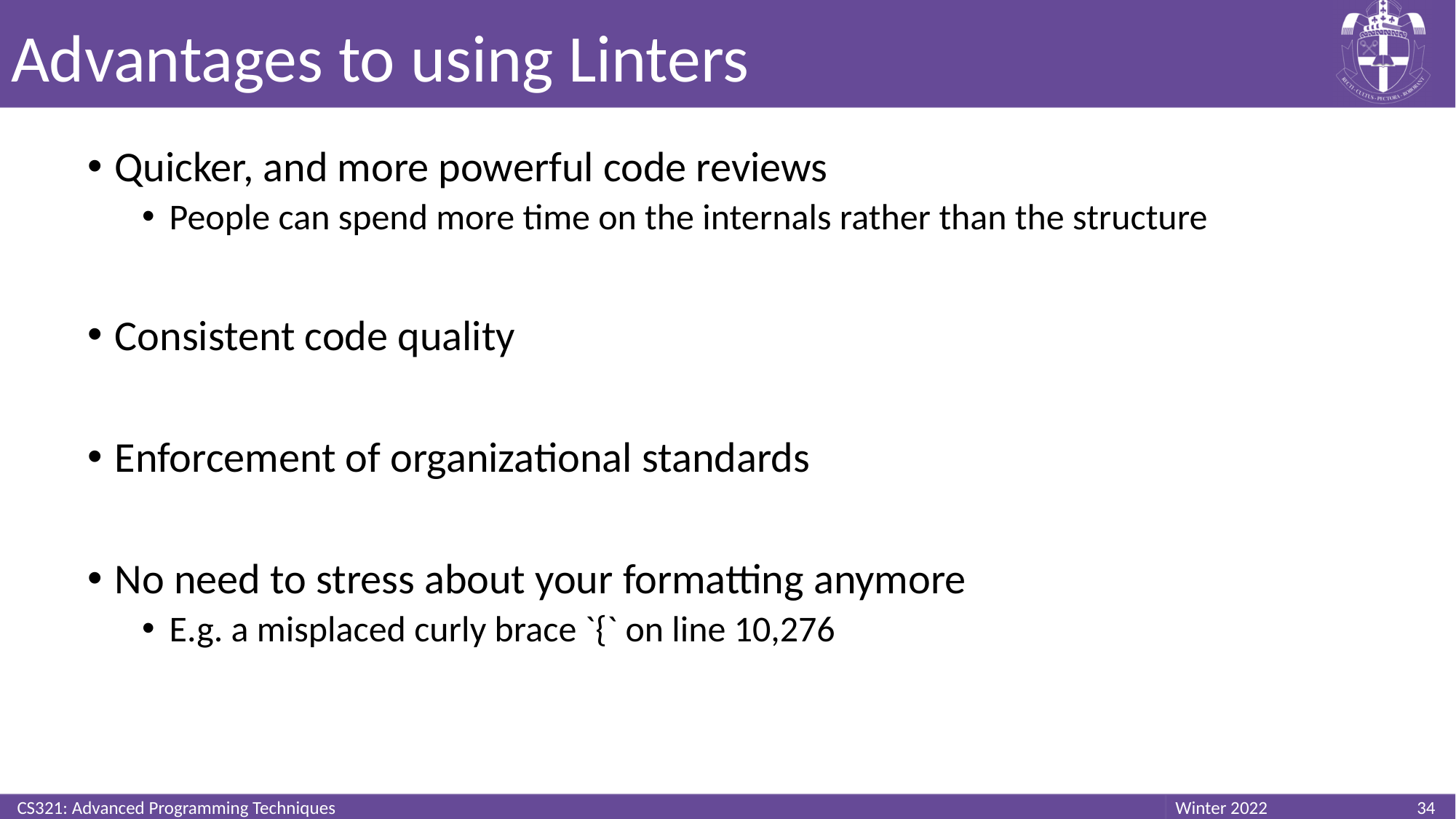

# Advantages to using Linters
Quicker, and more powerful code reviews
People can spend more time on the internals rather than the structure

Consistent code quality

Enforcement of organizational standards

No need to stress about your formatting anymore
E.g. a misplaced curly brace `{` on line 10,276
CS321: Advanced Programming Techniques
34
Winter 2022